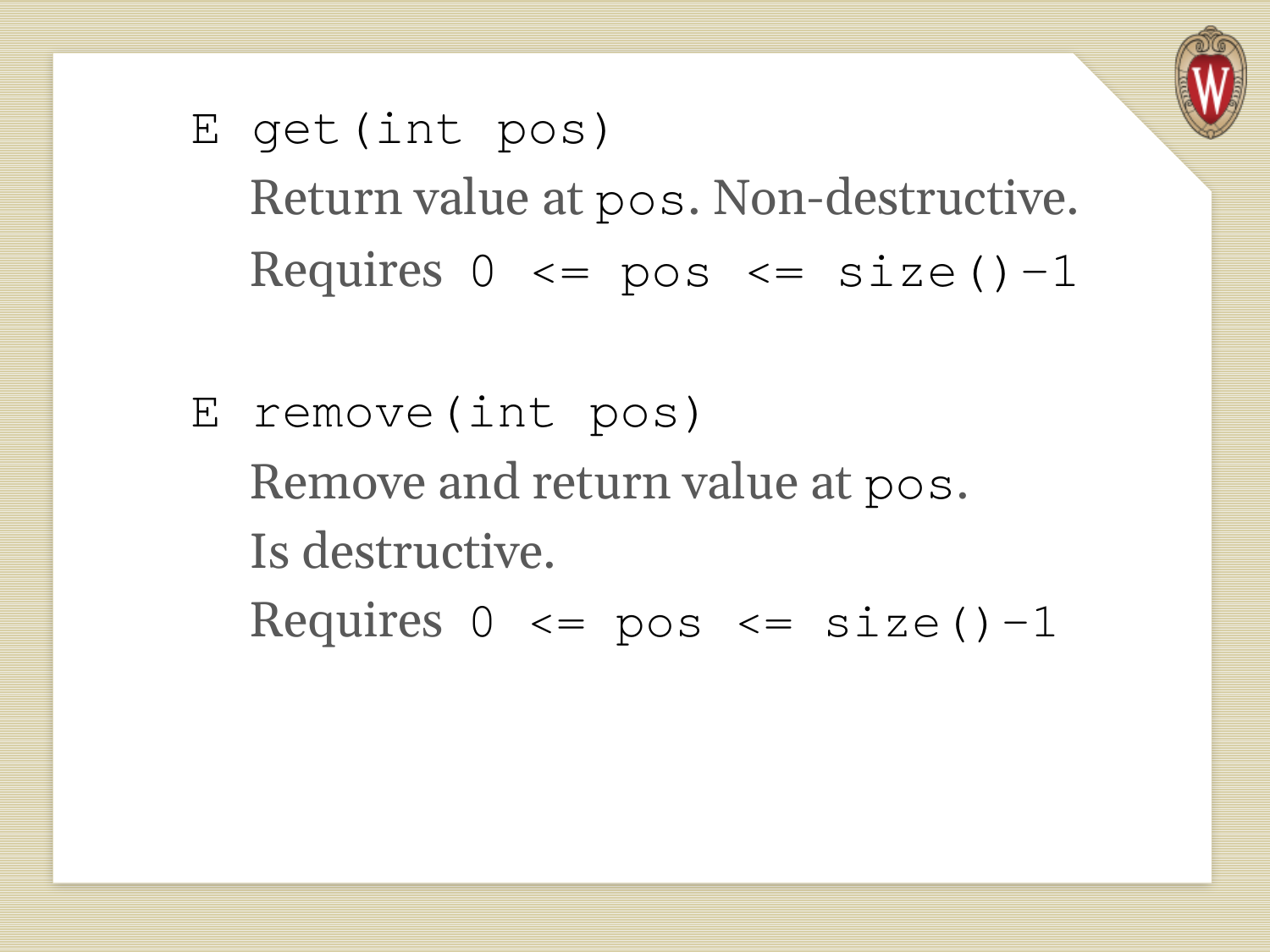

E get(int pos)
     Return value at pos. Non-destructive.
     Requires  0 <= pos <= size()-1

E remove(int pos)
     Remove and return value at pos.
     Is destructive.
     Requires  0 <= pos <= size()-1